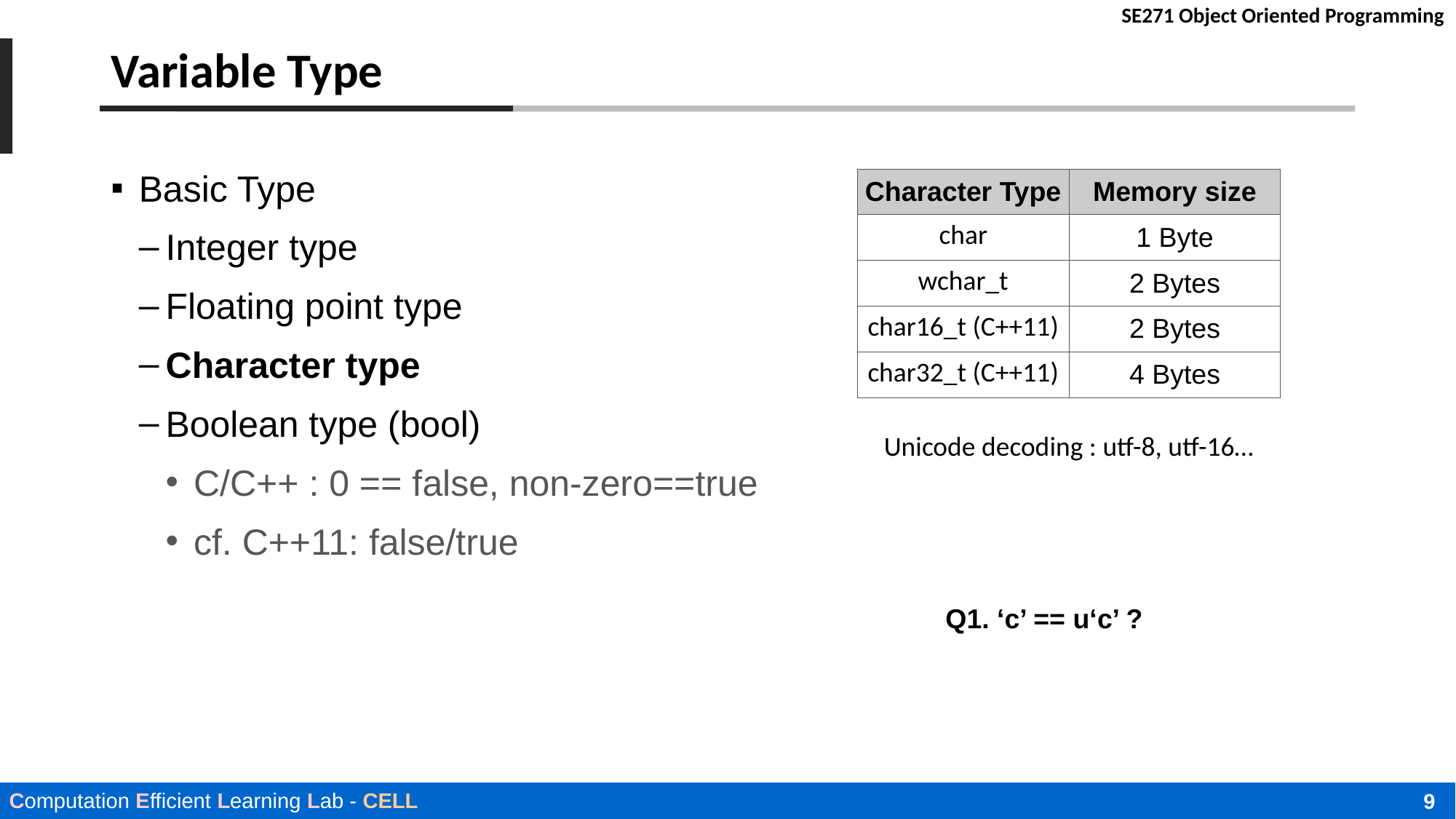

# Variable Type
Basic Type
Integer type
Floating point type
Character type
Boolean type (bool)
C/C++ : 0 == false, non-zero==true
cf. C++11: false/true
| Character Type | Memory size |
| --- | --- |
| char | 1 Byte |
| wchar\_t | 2 Bytes |
| char16\_t (C++11) | 2 Bytes |
| char32\_t (C++11) | 4 Bytes |
Unicode decoding : utf-8, utf-16…
Q1. ‘c’ == u‘c’ ?

9